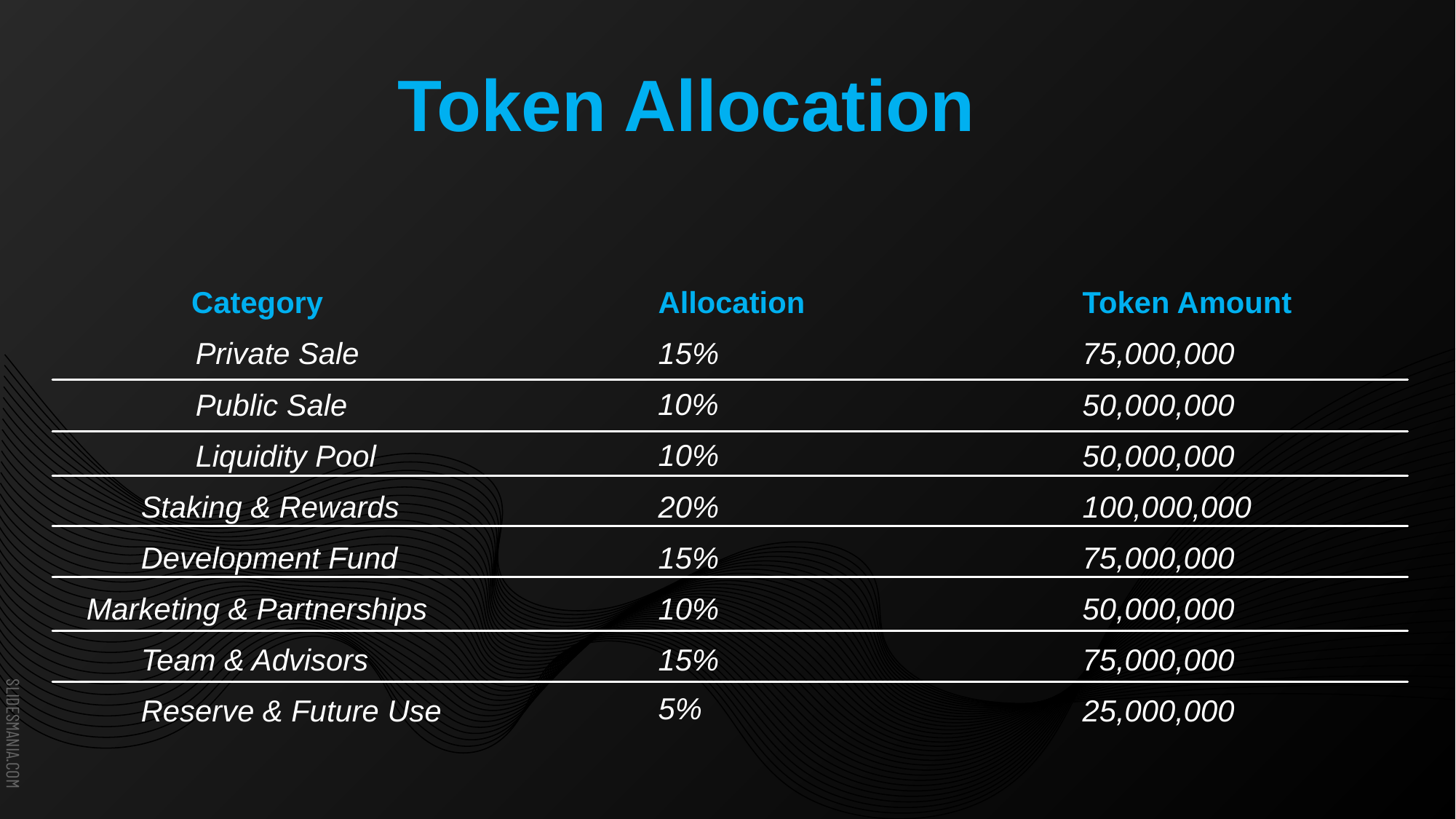

Token Allocation
	Allocation
	15%
             10%
	10%
	20%
	15%
	10%
	15%
	5%
Category
Private Sale
Public Sale
Liquidity Pool
Staking & Rewards
Development Fund
Marketing & Partnerships
Team & Advisors
Reserve & Future Use
Token Amount
75,000,000
50,000,000
50,000,000
100,000,000
75,000,000
50,000,000
75,000,000
25,000,000